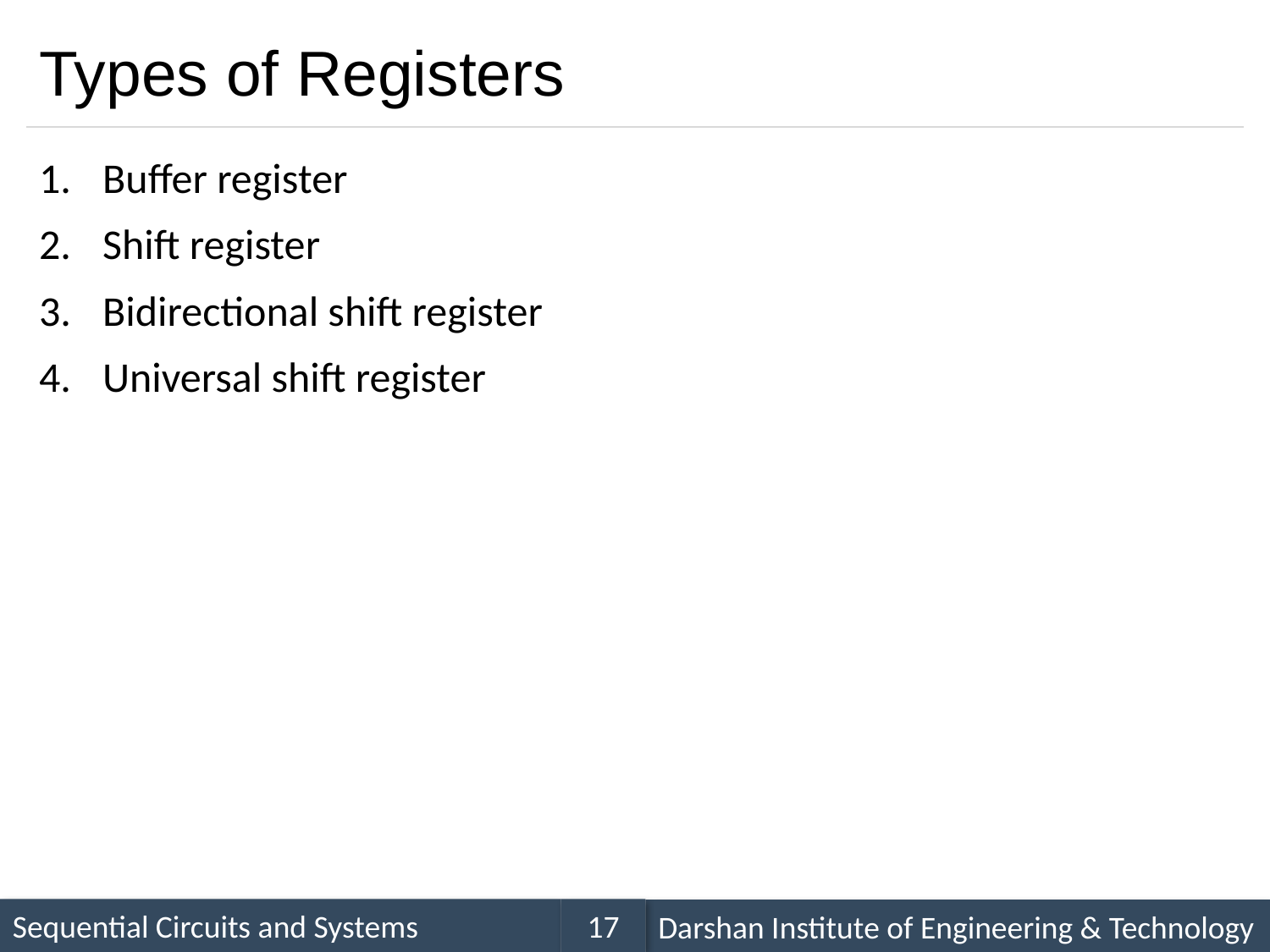

# Types of Registers
Buffer register
Shift register
Bidirectional shift register
Universal shift register